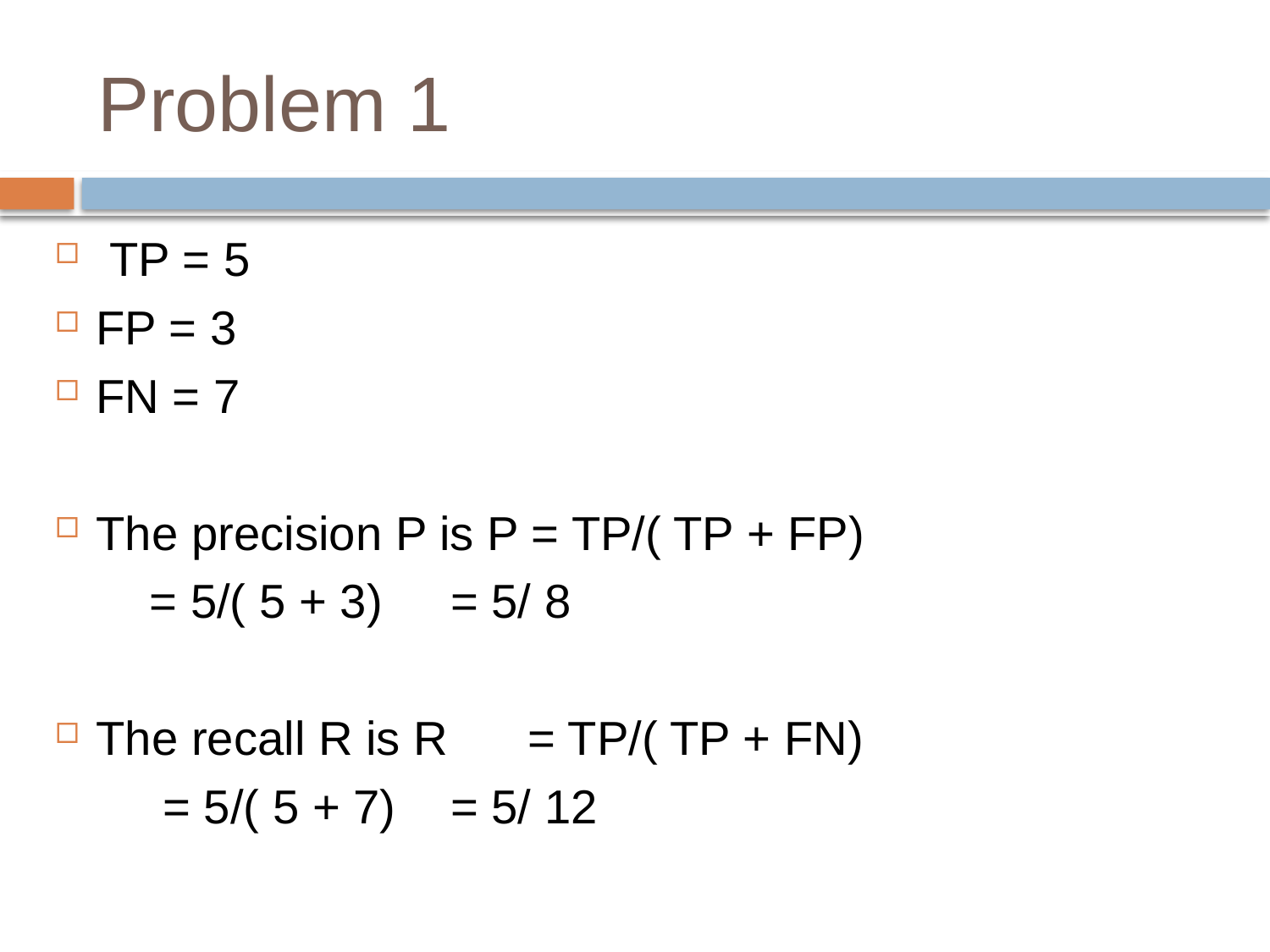

# Problem 1
 TP = 5
FP = 3
FN = 7

The precision P is P = TP/( TP + FP)
				    = 5/( 5 + 3) 		= 5/ 8

The recall R is R      = TP/( TP + FN)
				     = 5/( 5 + 7) 		= 5/ 12